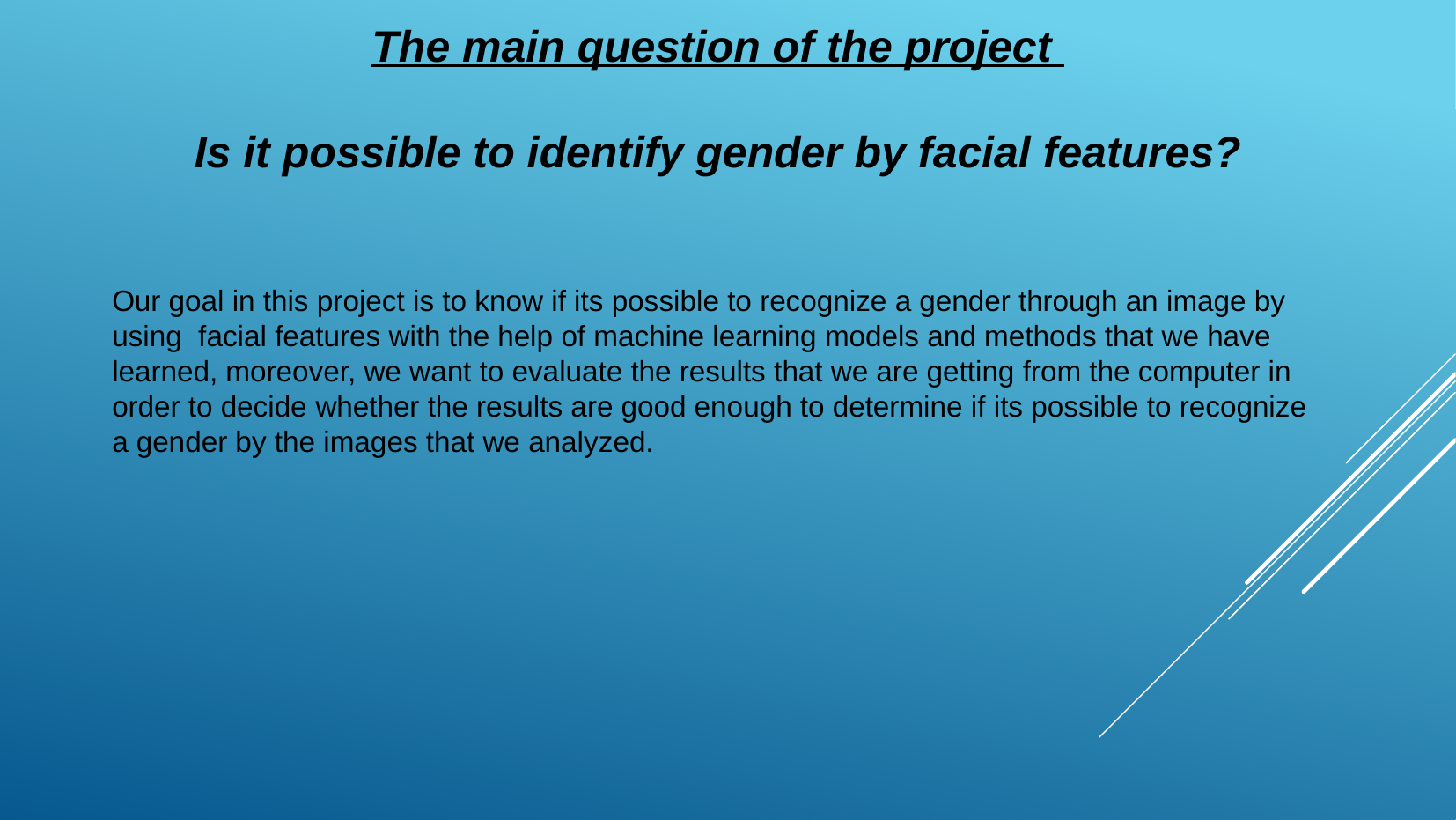

The main question of the project

Is it possible to identify gender by facial features?

Our goal in this project is to know if its possible to recognize a gender through an image by using  facial features with the help of machine learning models and methods that we have learned, moreover, we want to evaluate the results that we are getting from the computer in order to decide whether the results are good enough to determine if its possible to recognize a gender by the images that we analyzed.